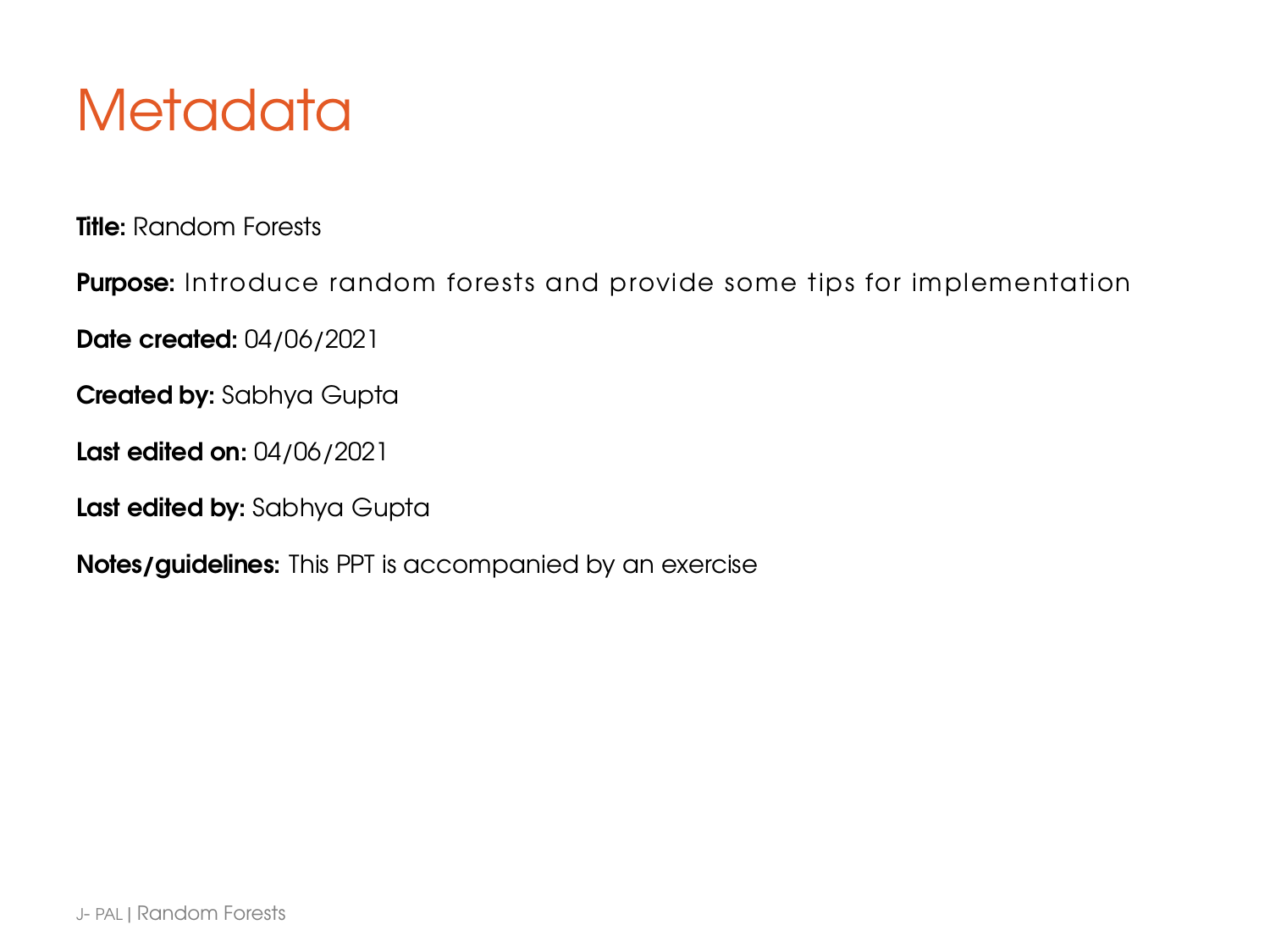

# Metadata
Title: Random Forests
Purpose: Introduce random forests and provide some tips for implementation
Date created: 04/06/2021
Created by: Sabhya Gupta
Last edited on: 04/06/2021
Last edited by: Sabhya Gupta
Notes/guidelines: This PPT is accompanied by an exercise
J- PAL | Random Forests